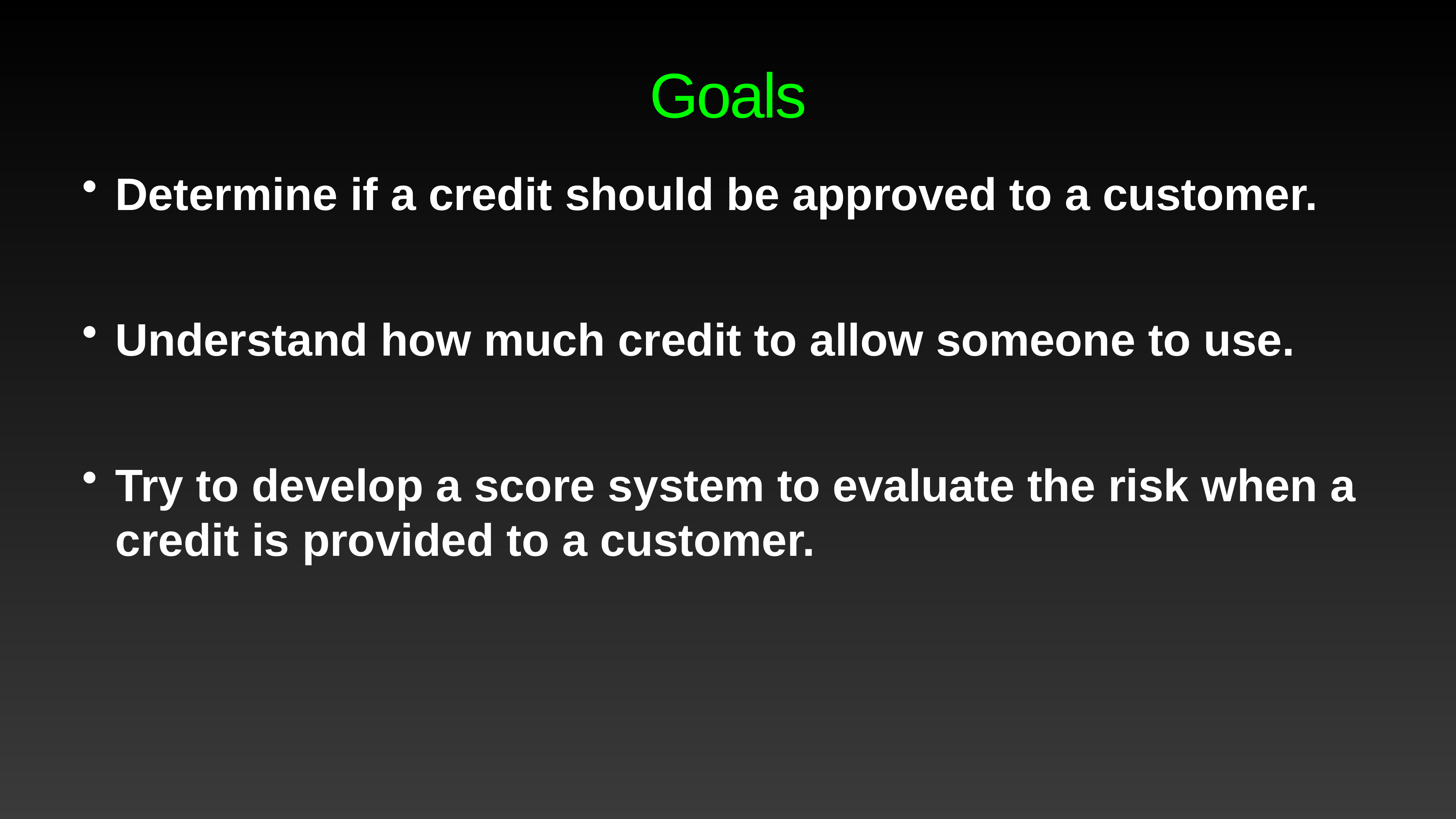

Goals
Determine if a credit should be approved to a customer.

Understand how much credit to allow someone to use.

Try to develop a score system to evaluate the risk when a credit is provided to a customer.